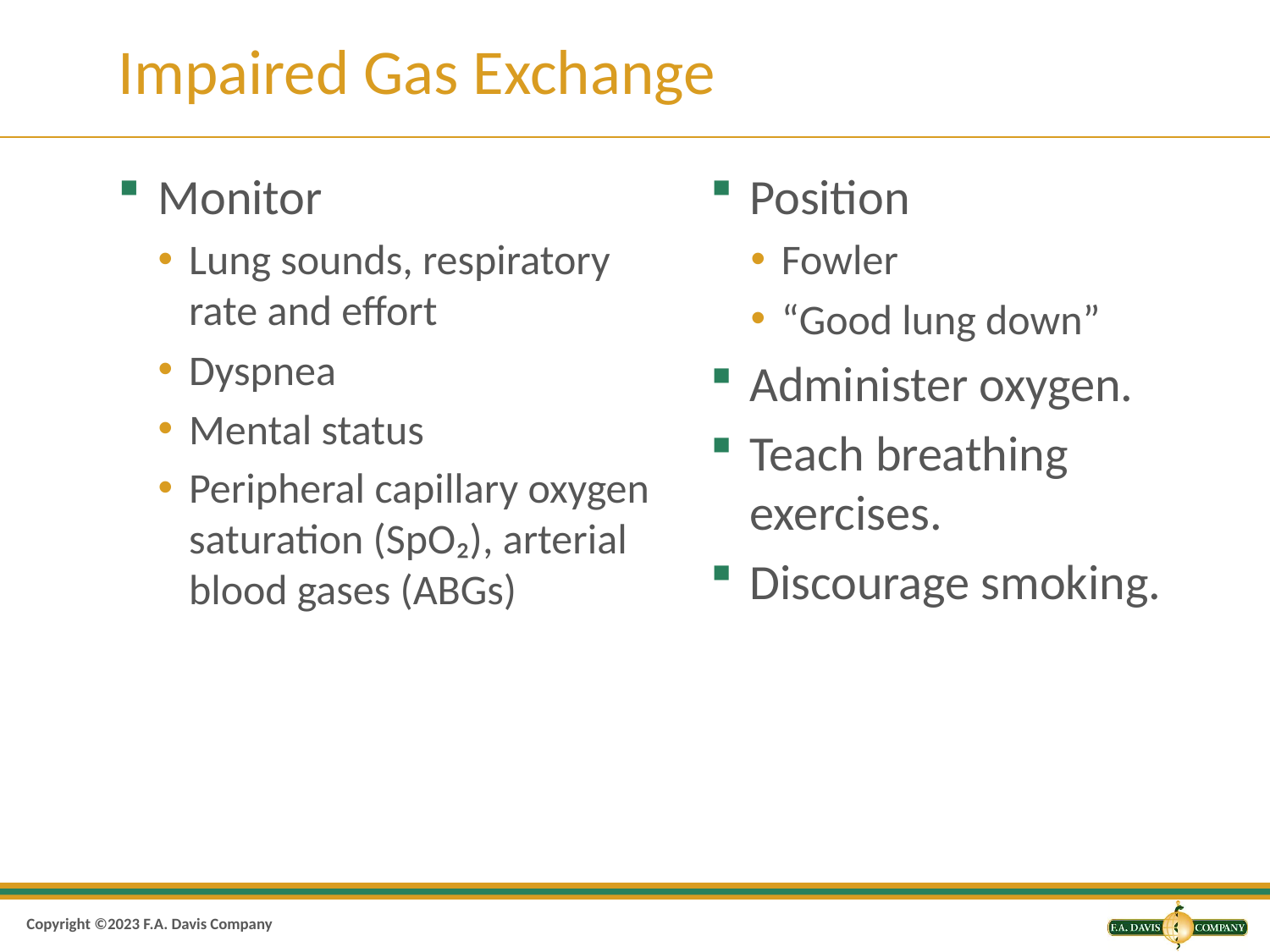

# Impaired Gas Exchange
Monitor
Lung sounds, respiratory rate and effort
Dyspnea
Mental status
Peripheral capillary oxygen saturation (SpO₂), arterial blood gases (ABGs)
Position
Fowler
“Good lung down”
Administer oxygen.
Teach breathing exercises.
Discourage smoking.